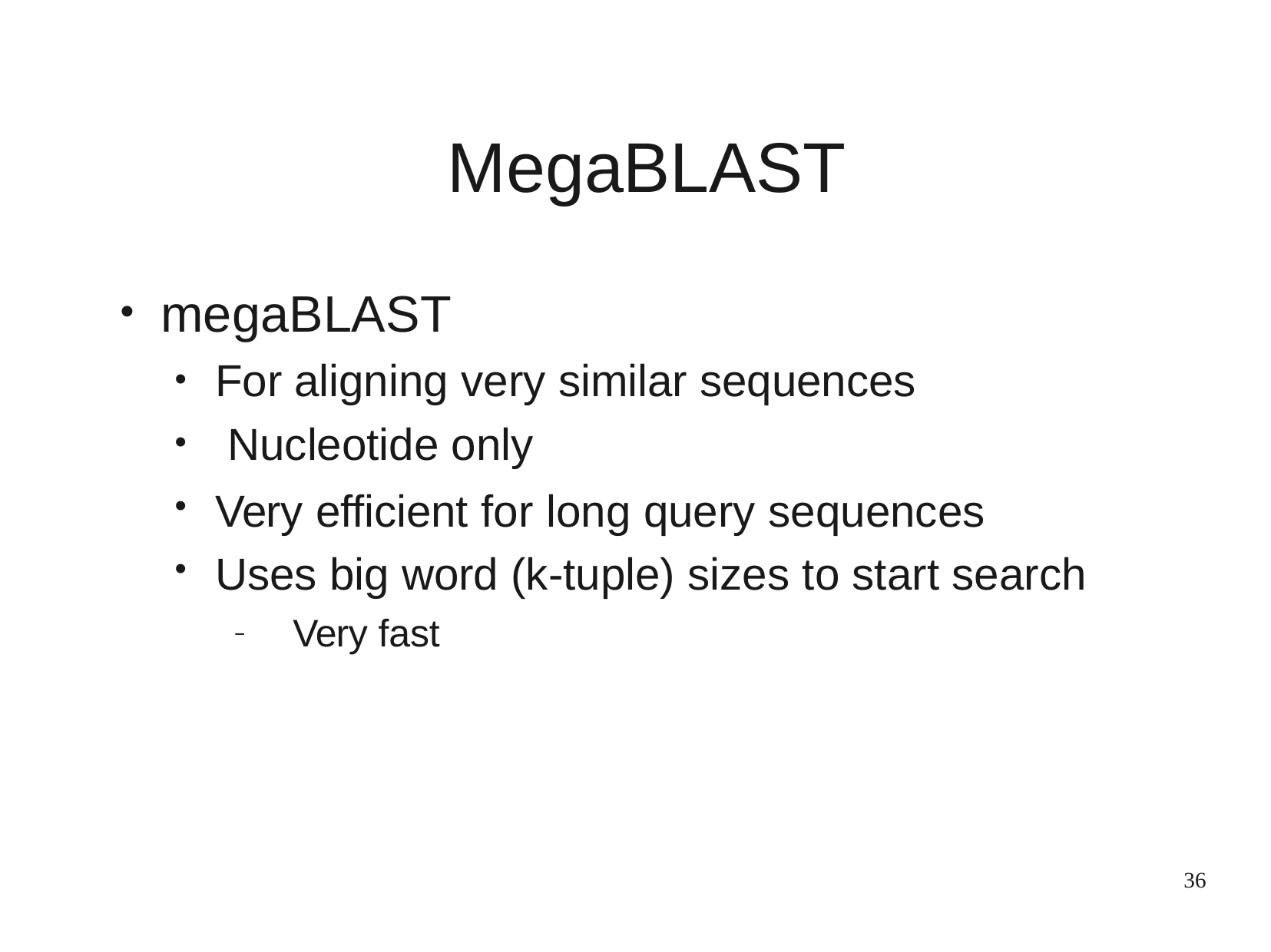

# MegaBLAST
megaBLAST
●
For aligning very similar sequences  Nucleotide only
Very efficient for long query sequences  Uses big word (k-tuple) sizes to start search
–	Very fast
●
●
●
●
36